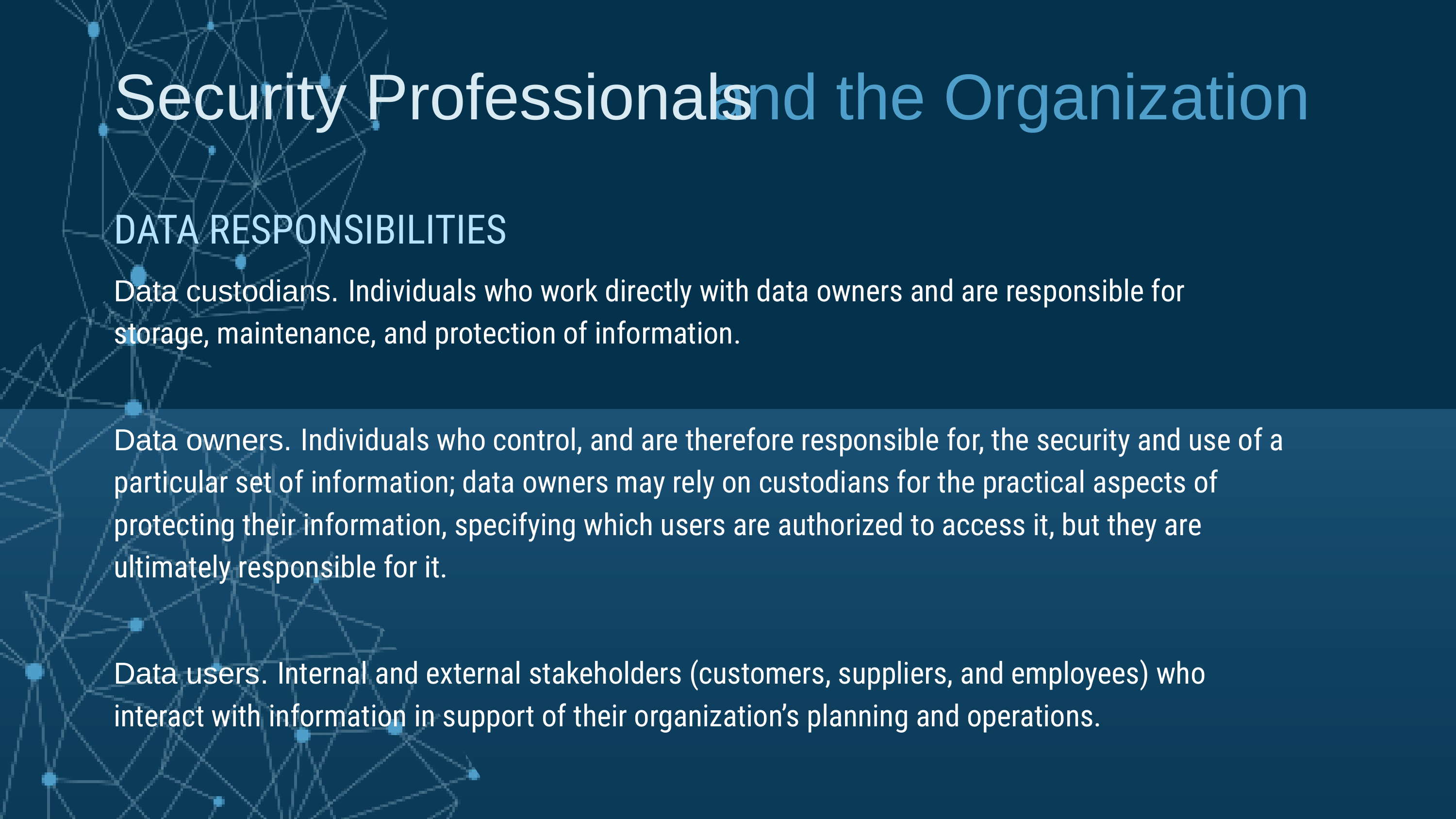

Security Professionals
and the Organization
DATA RESPONSIBILITIES
Data custodians. Individuals who work directly with data owners and are responsible for storage, maintenance, and protection of information.

Data owners. Individuals who control, and are therefore responsible for, the security and use of a particular set of information; data owners may rely on custodians for the practical aspects of protecting their information, specifying which users are authorized to access it, but they are ultimately responsible for it.
Data users. Internal and external stakeholders (customers, suppliers, and employees) who interact with information in support of their organization’s planning and operations.